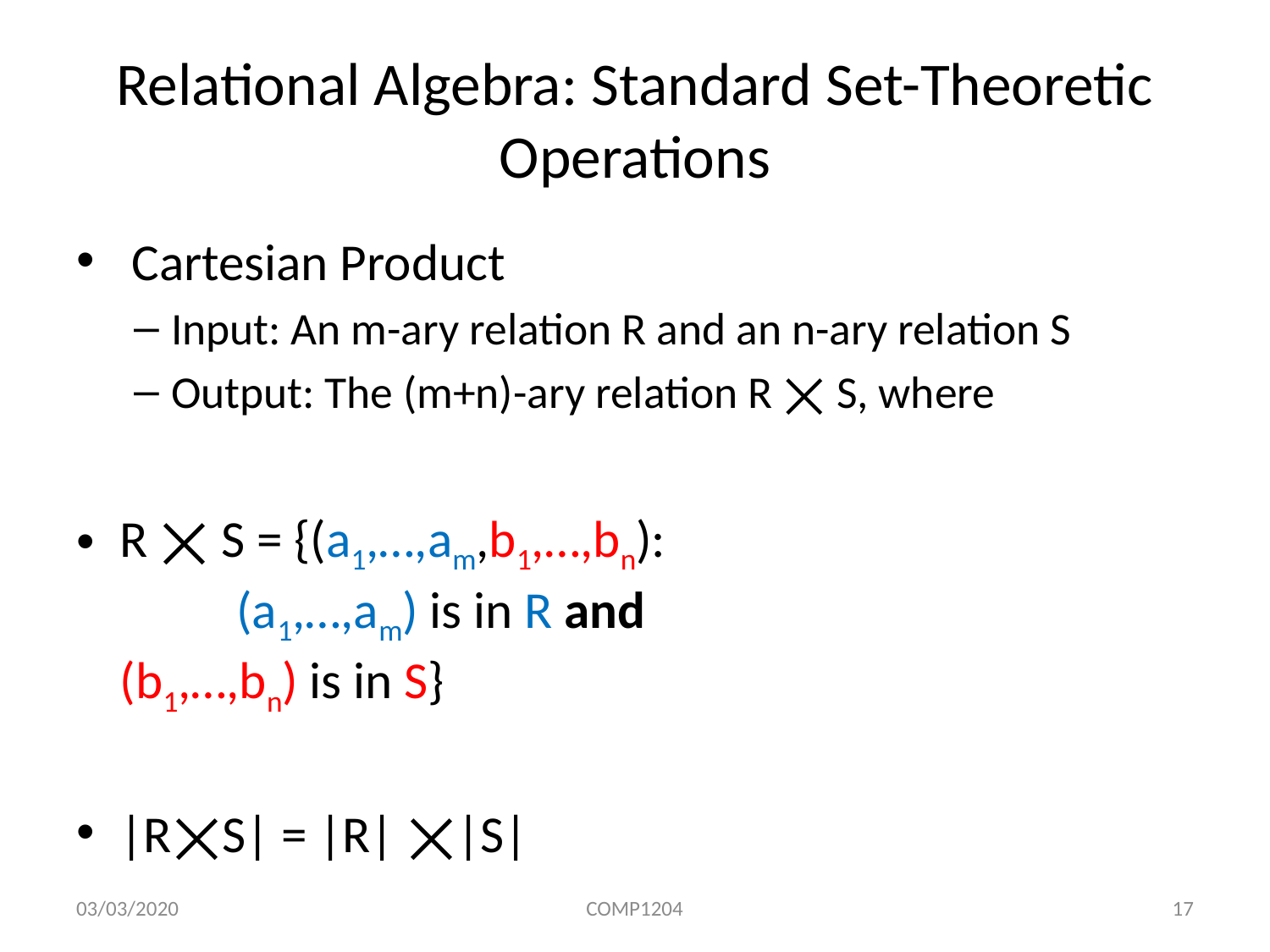

# Relational Algebra: Standard Set-Theoretic Operations
 Cartesian Product
Input: An m-ary relation R and an n-ary relation S
Output: The (m+n)-ary relation R ⨉ S, where

R ⨉ S = {(a1,…,am,b1,…,bn):                                                  				(a1,…,am) is in R and                                       							(b1,…,bn) is in S}

|R⨉S| = |R| ⨉|S|
03/03/2020
COMP1204
17